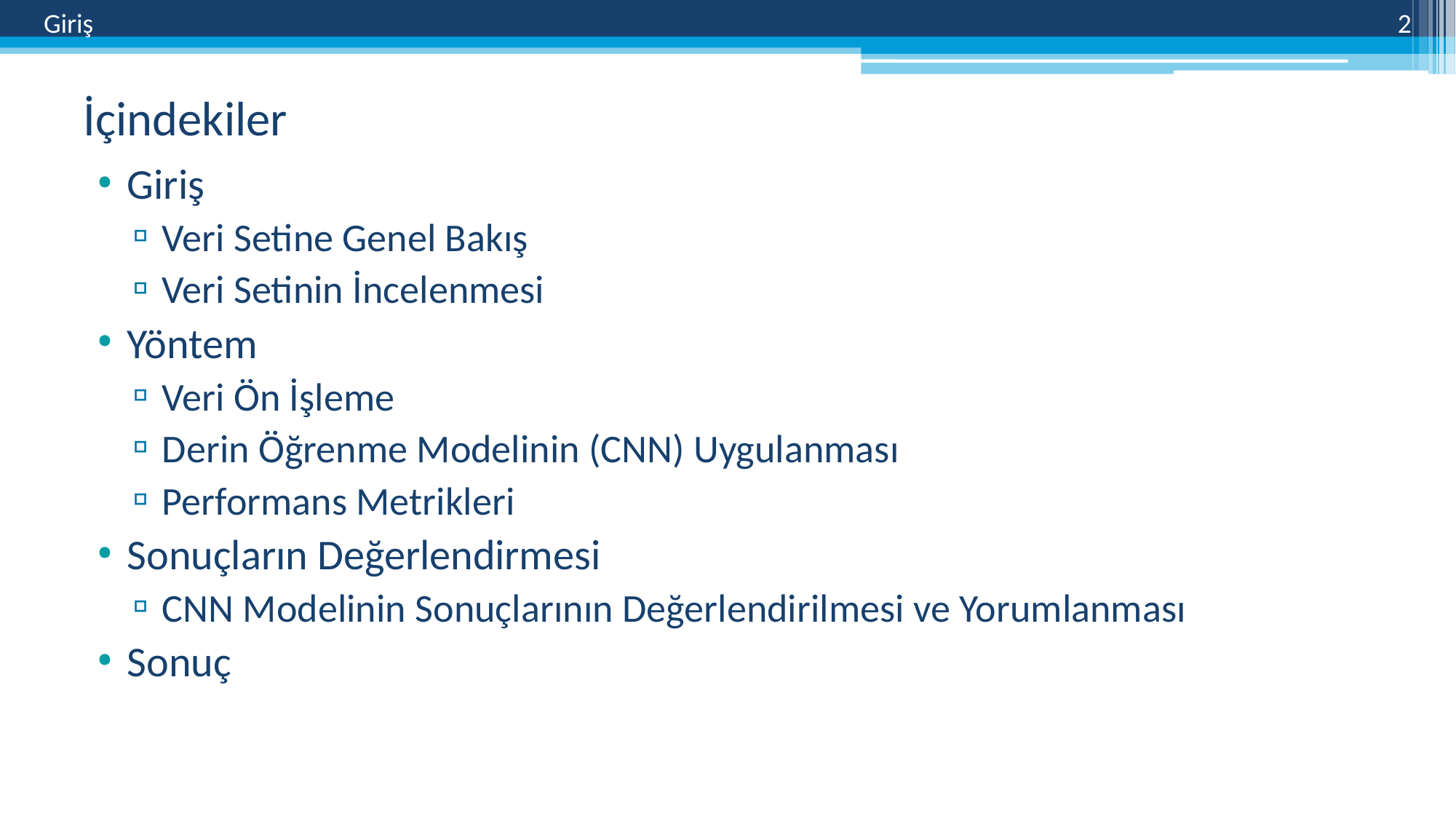

Giriş
2
İçindekiler
Giriş
Veri Setine Genel Bakış
Veri Setinin İncelenmesi
Yöntem
Veri Ön İşleme
Derin Öğrenme Modelinin (CNN) Uygulanması
Performans Metrikleri
Sonuçların Değerlendirmesi
CNN Modelinin Sonuçlarının Değerlendirilmesi ve Yorumlanması
Sonuç